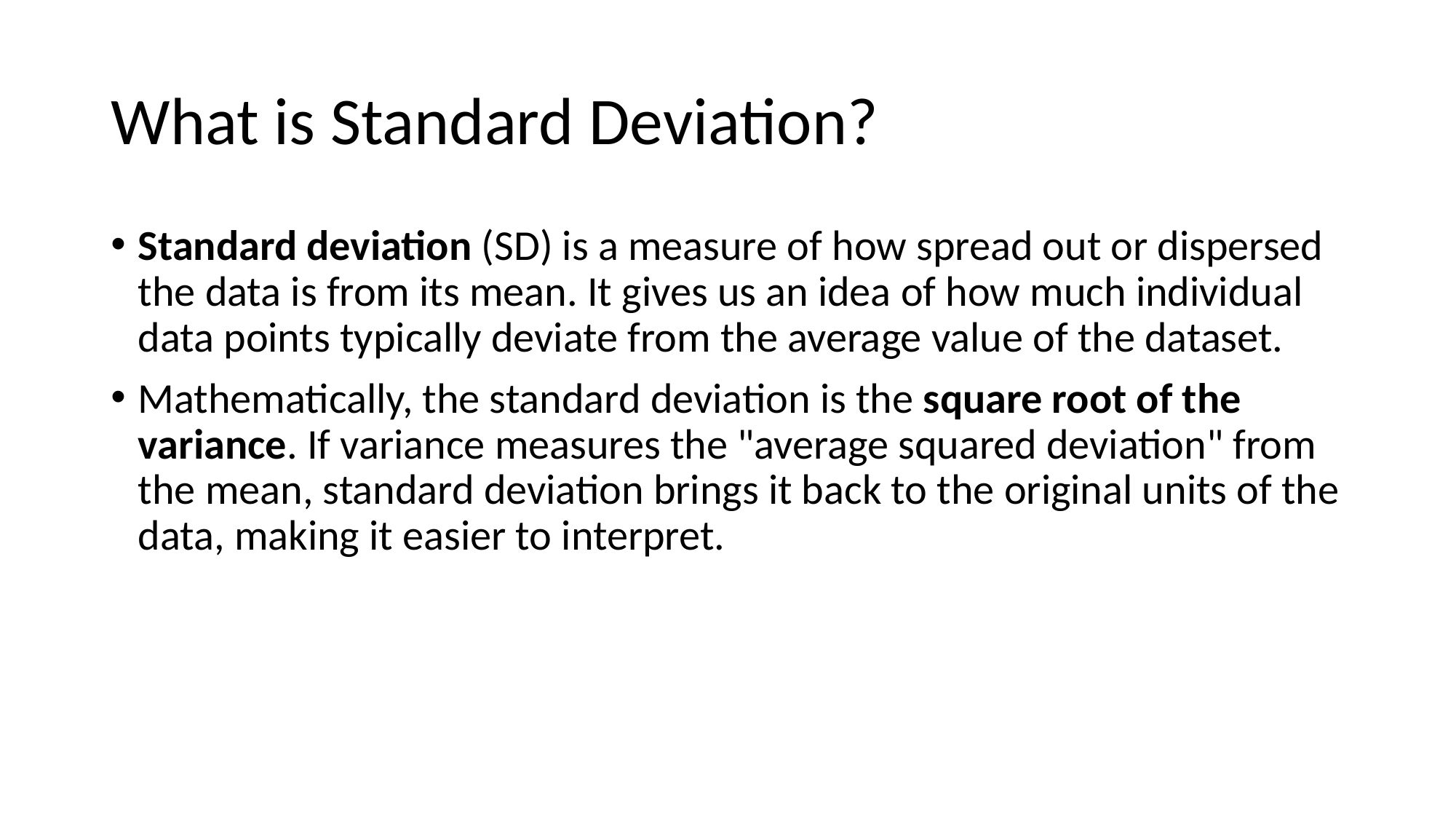

# What is Standard Deviation?
Standard deviation (SD) is a measure of how spread out or dispersed the data is from its mean. It gives us an idea of how much individual data points typically deviate from the average value of the dataset.
Mathematically, the standard deviation is the square root of the variance. If variance measures the "average squared deviation" from the mean, standard deviation brings it back to the original units of the data, making it easier to interpret.